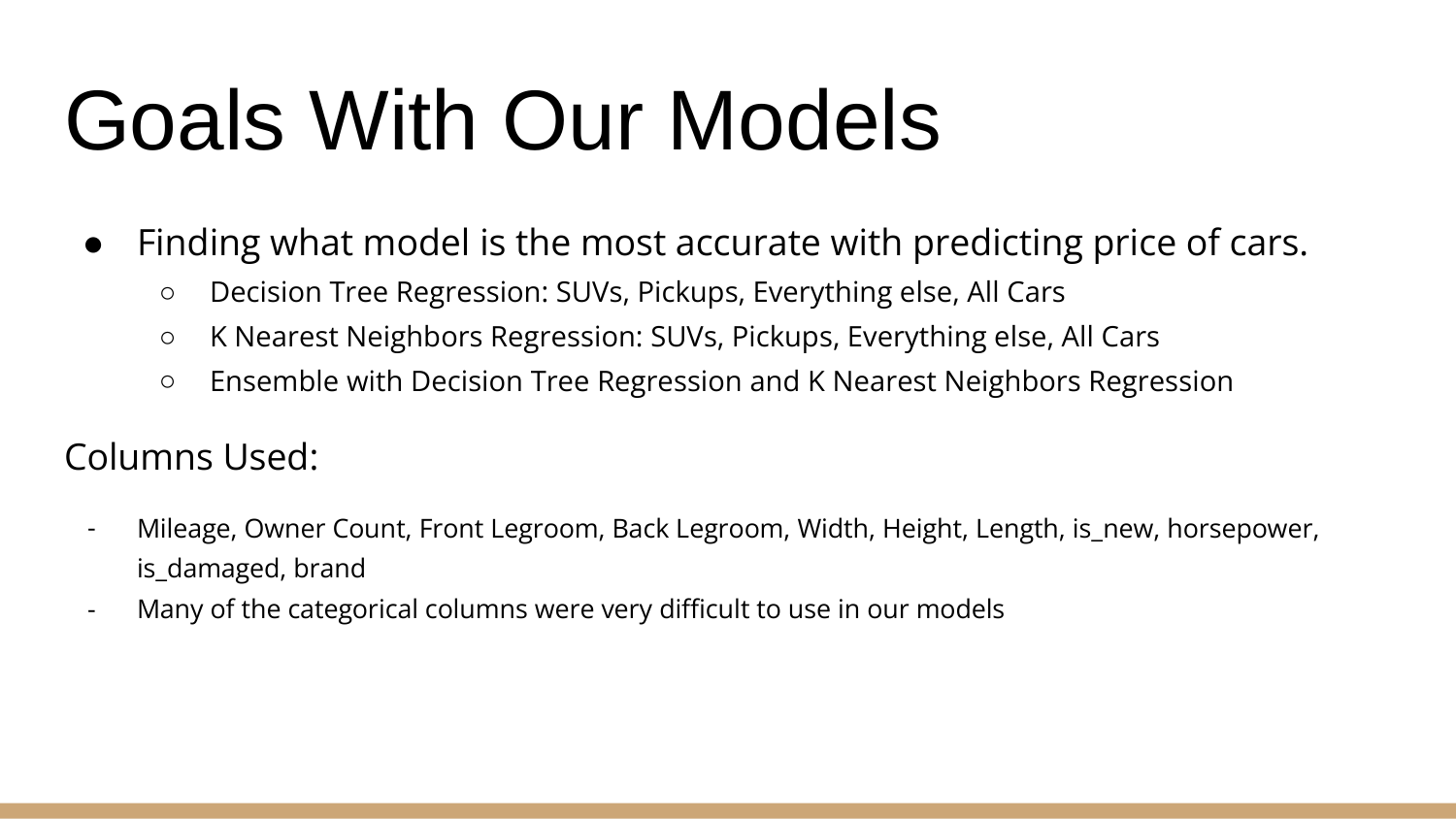

# Goals With Our Models
Finding what model is the most accurate with predicting price of cars.
Decision Tree Regression: SUVs, Pickups, Everything else, All Cars
K Nearest Neighbors Regression: SUVs, Pickups, Everything else, All Cars
Ensemble with Decision Tree Regression and K Nearest Neighbors Regression
Columns Used:
Mileage, Owner Count, Front Legroom, Back Legroom, Width, Height, Length, is_new, horsepower, is_damaged, brand
Many of the categorical columns were very difficult to use in our models